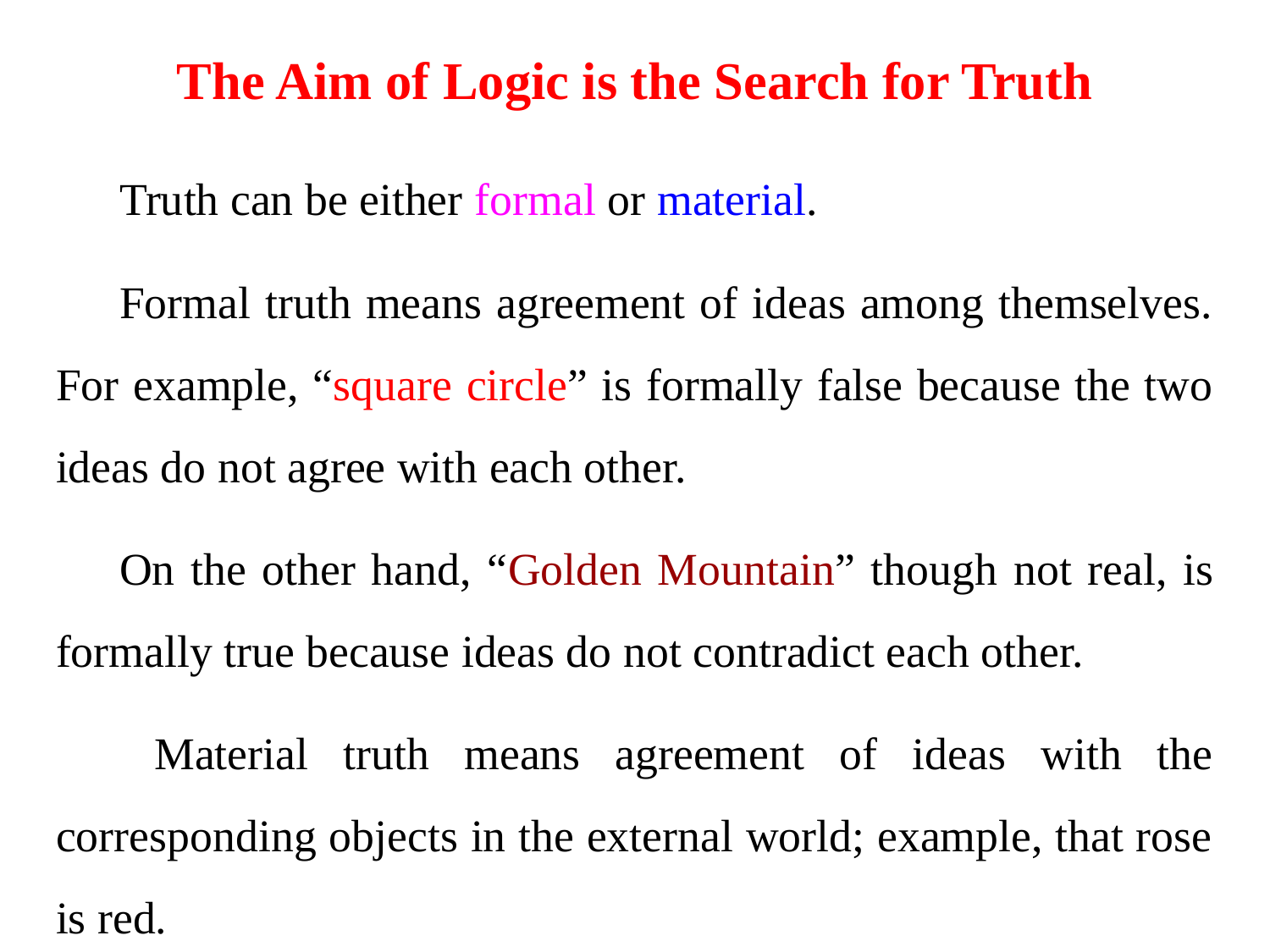

# The Aim of Logic is the Search for Truth
Truth can be either formal or material.
Formal truth means agreement of ideas among themselves. For example, “square circle” is formally false because the two ideas do not agree with each other.
On the other hand, “Golden Mountain” though not real, is formally true because ideas do not contradict each other.
 Material truth means agreement of ideas with the corresponding objects in the external world; example, that rose is red.